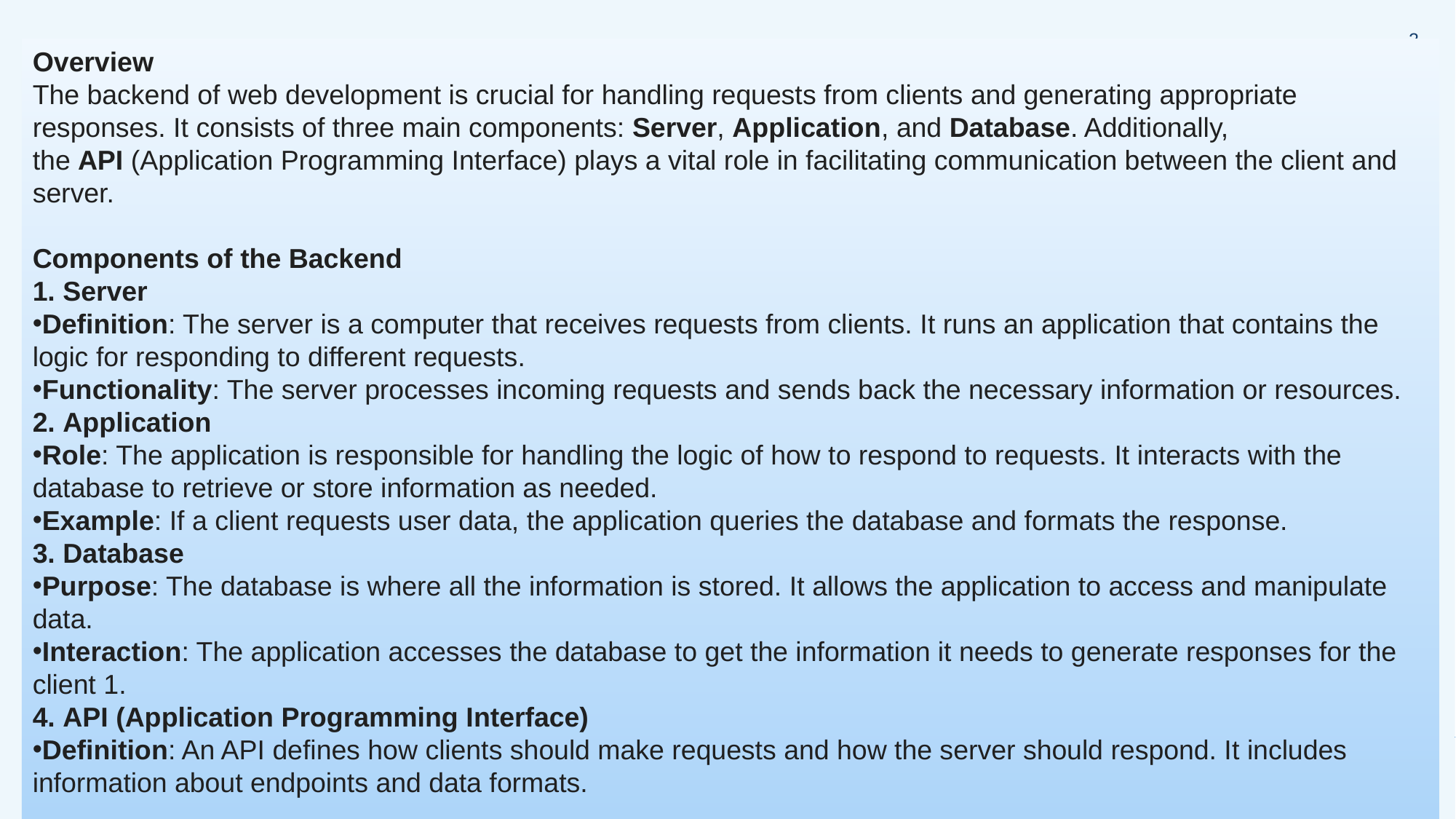

2
Overview
The backend of web development is crucial for handling requests from clients and generating appropriate responses. It consists of three main components: Server, Application, and Database. Additionally, the API (Application Programming Interface) plays a vital role in facilitating communication between the client and server.

Components of the Backend
1. Server
Definition: The server is a computer that receives requests from clients. It runs an application that contains the logic for responding to different requests.
Functionality: The server processes incoming requests and sends back the necessary information or resources.
2. Application
Role: The application is responsible for handling the logic of how to respond to requests. It interacts with the database to retrieve or store information as needed.
Example: If a client requests user data, the application queries the database and formats the response.
3. Database
Purpose: The database is where all the information is stored. It allows the application to access and manipulate data.
Interaction: The application accesses the database to get the information it needs to generate responses for the client 1.
4. API (Application Programming Interface)
Definition: An API defines how clients should make requests and how the server should respond. It includes information about endpoints and data formats.

Tuesday, September 24, 2024
Sample Footer Text